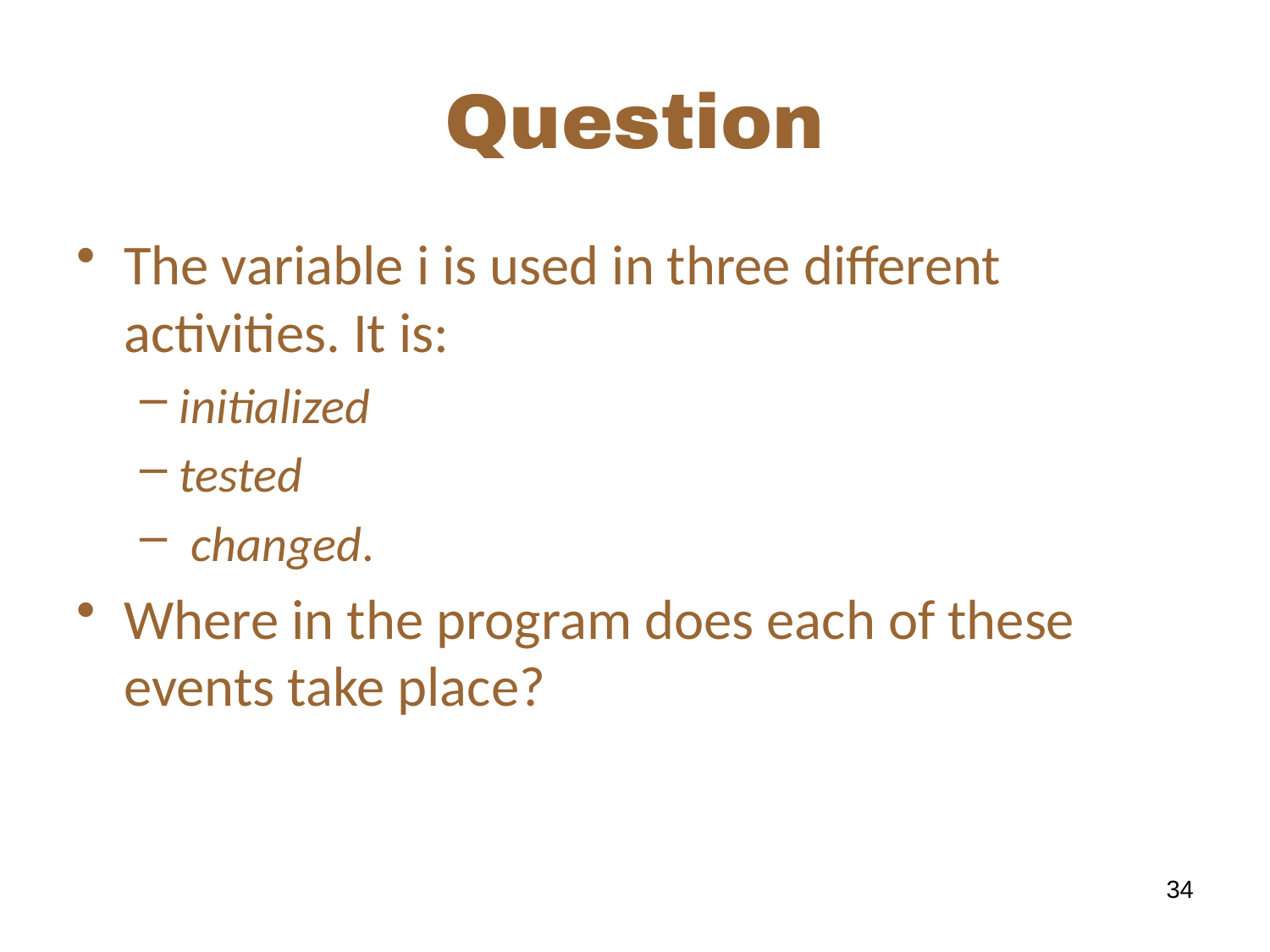

# Question
The variable i is used in three different activities. It is:
initialized
tested
 changed.
Where in the program does each of these events take place?

34